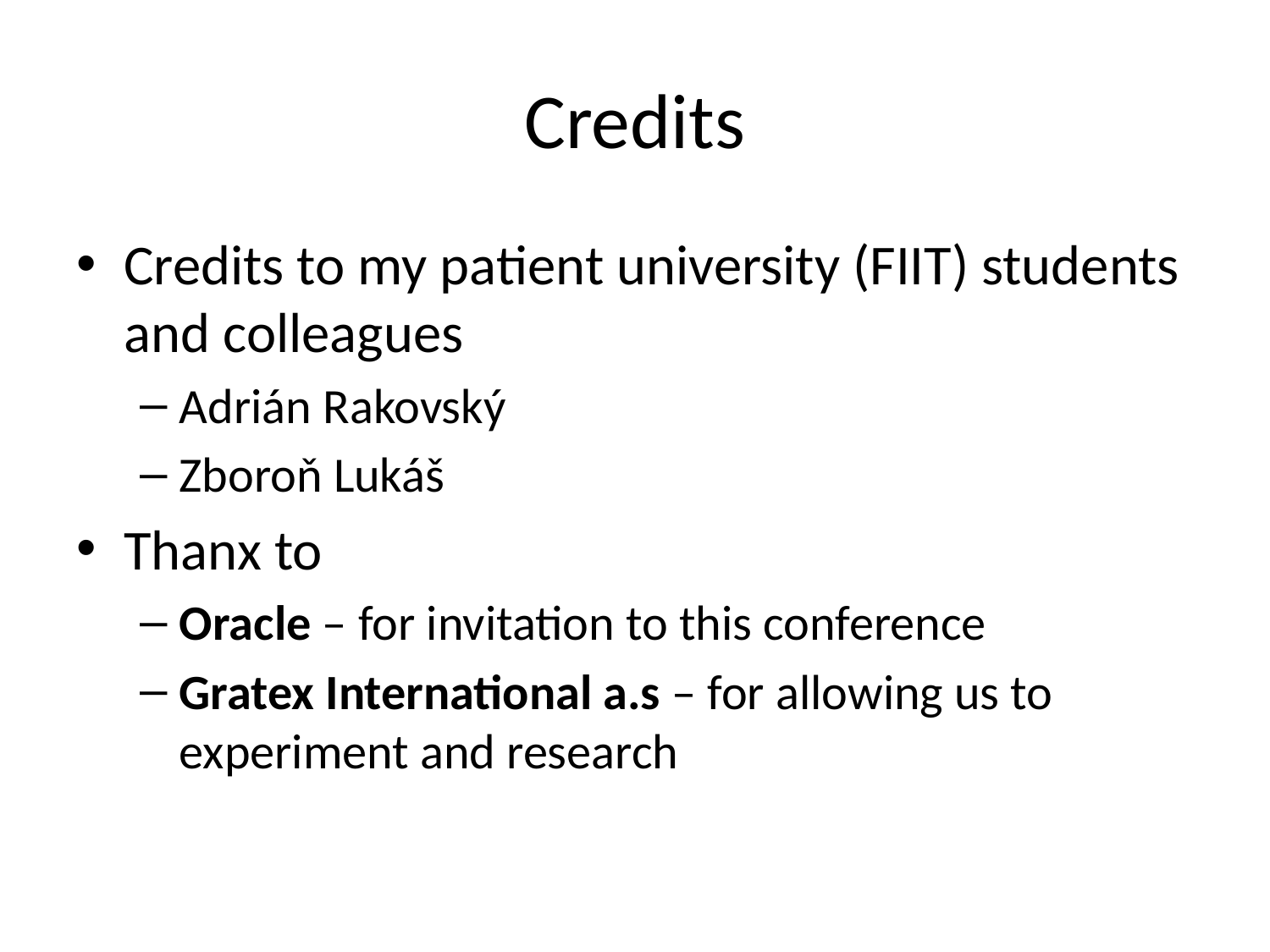

# Credits
Credits to my patient university (FIIT) students and colleagues
Adrián Rakovský
Zboroň Lukáš
Thanx to
Oracle – for invitation to this conference
Gratex International a.s – for allowing us to experiment and research